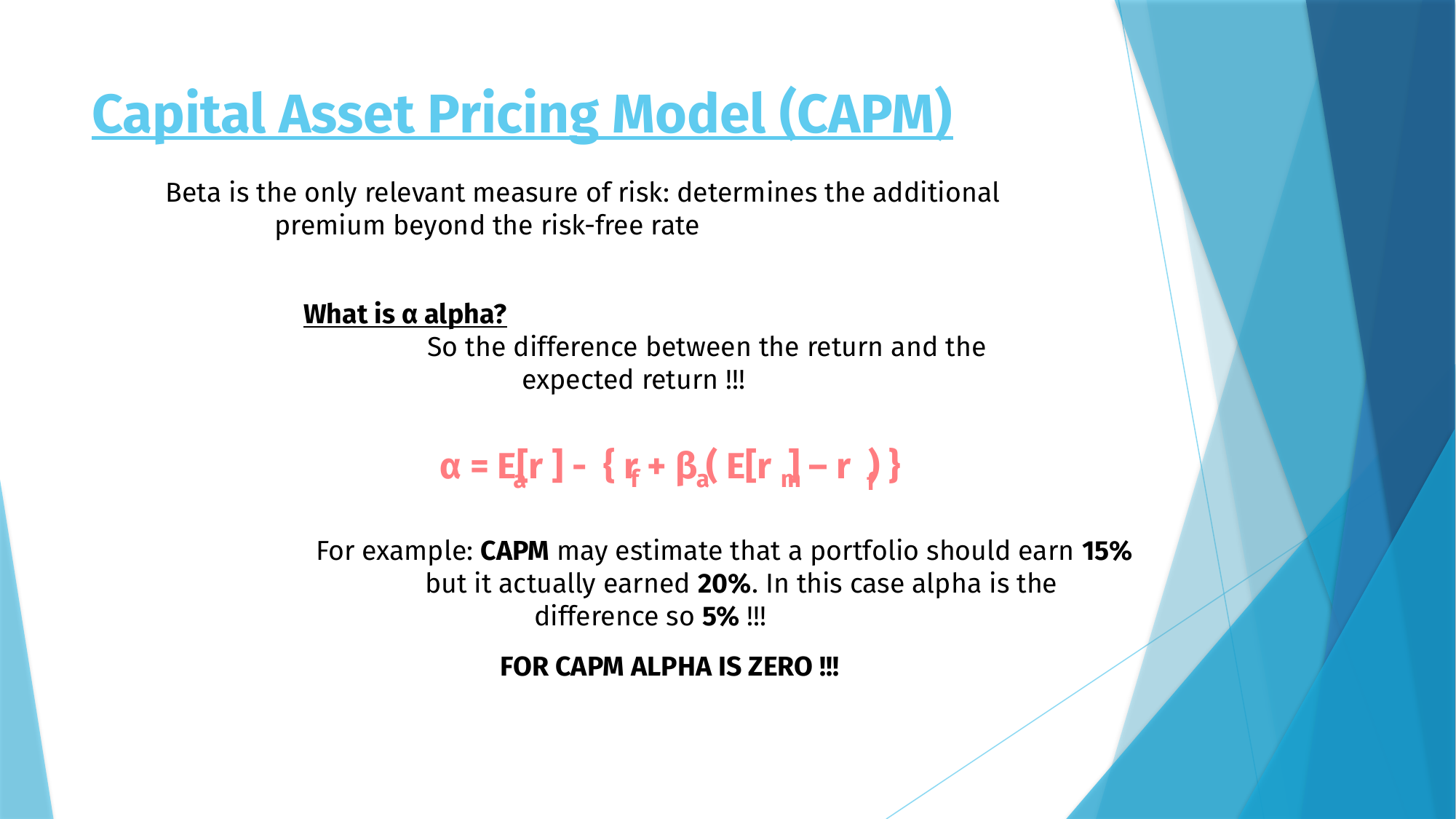

# Capital Asset Pricing Model (CAPM)
Beta is the only relevant measure of risk: determines the additional
	premium beyond the risk-free rate
What is α alpha?
	  So the difference between the return and the
		expected return !!!

α = E[r ] -  { r + β ( E[r  ] – r  ) }
f
m
a
a
f
For example: CAPM may estimate that a portfolio should earn 15%
	but it actually earned 20%. In this case alpha is the
		difference so 5% !!!
FOR CAPM ALPHA IS ZERO !!!